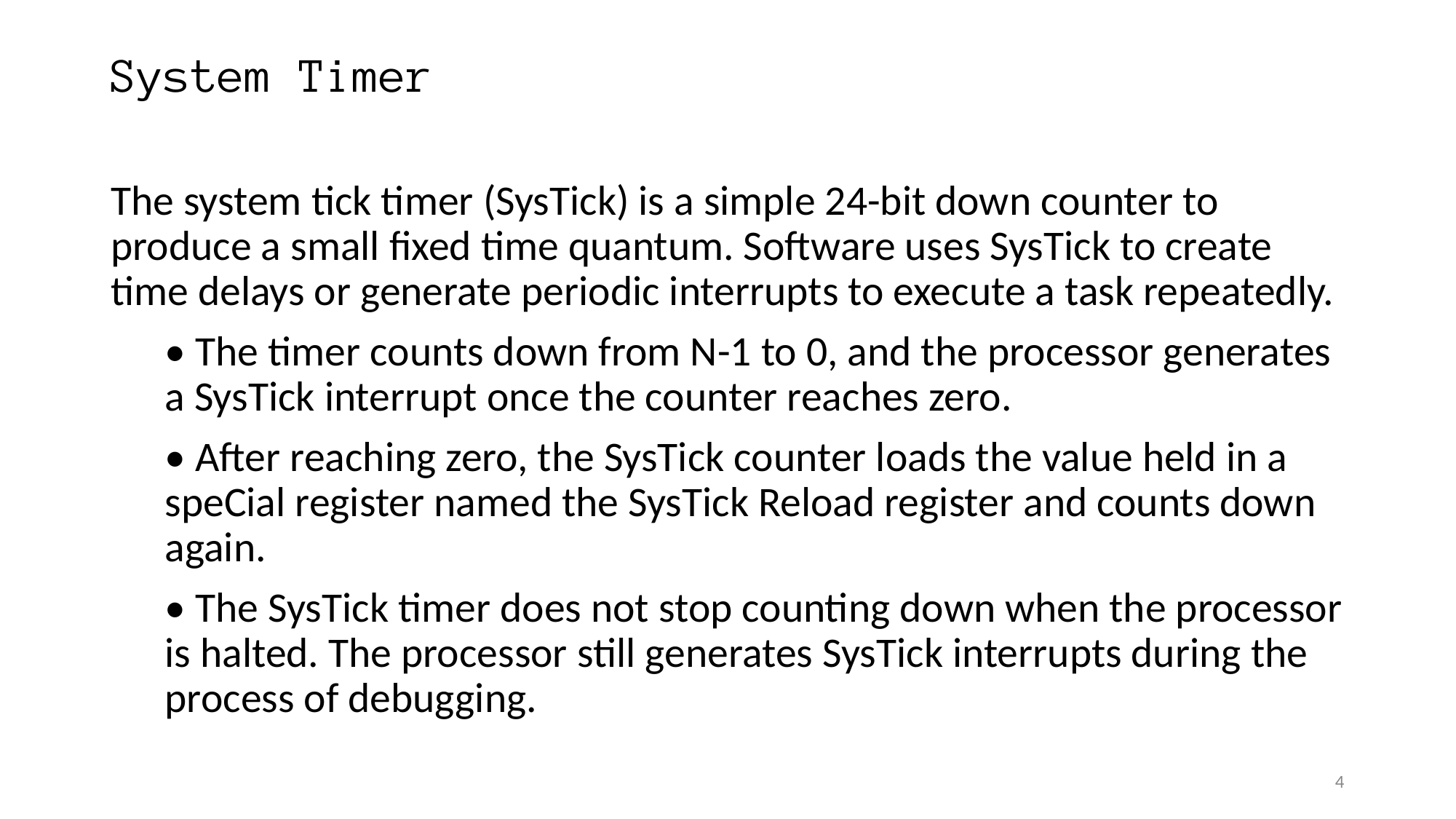

# System Timer

The system tick timer (SysTick) is a simple 24-bit down counter to produce a small fixed time quantum. Software uses SysTick to create time delays or generate periodic interrupts to execute a task repeatedly.
• The timer counts down from N-1 to 0, and the processor generates a SysTick interrupt once the counter reaches zero.
• After reaching zero, the SysTick counter loads the value held in a speCial register named the SysTick Reload register and counts down again.
• The SysTick timer does not stop counting down when the processor is halted. The processor still generates SysTick interrupts during the process of debugging.
4